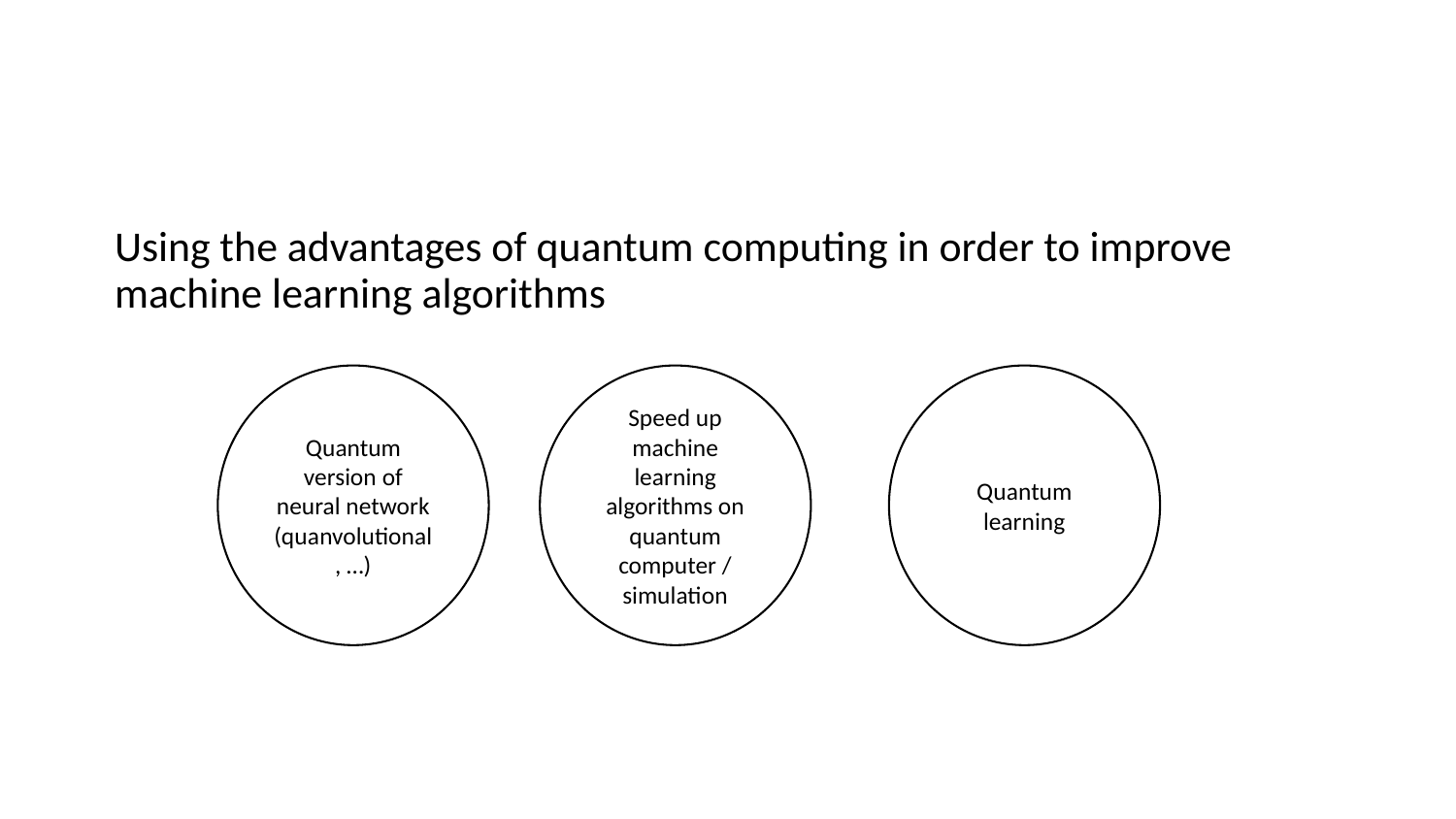

#
Using the advantages of quantum computing in order to improve machine learning algorithms
Quantum version of neural network (quanvolutional, …)
Speed up machine learning algorithms on quantum computer / simulation
Quantum learning